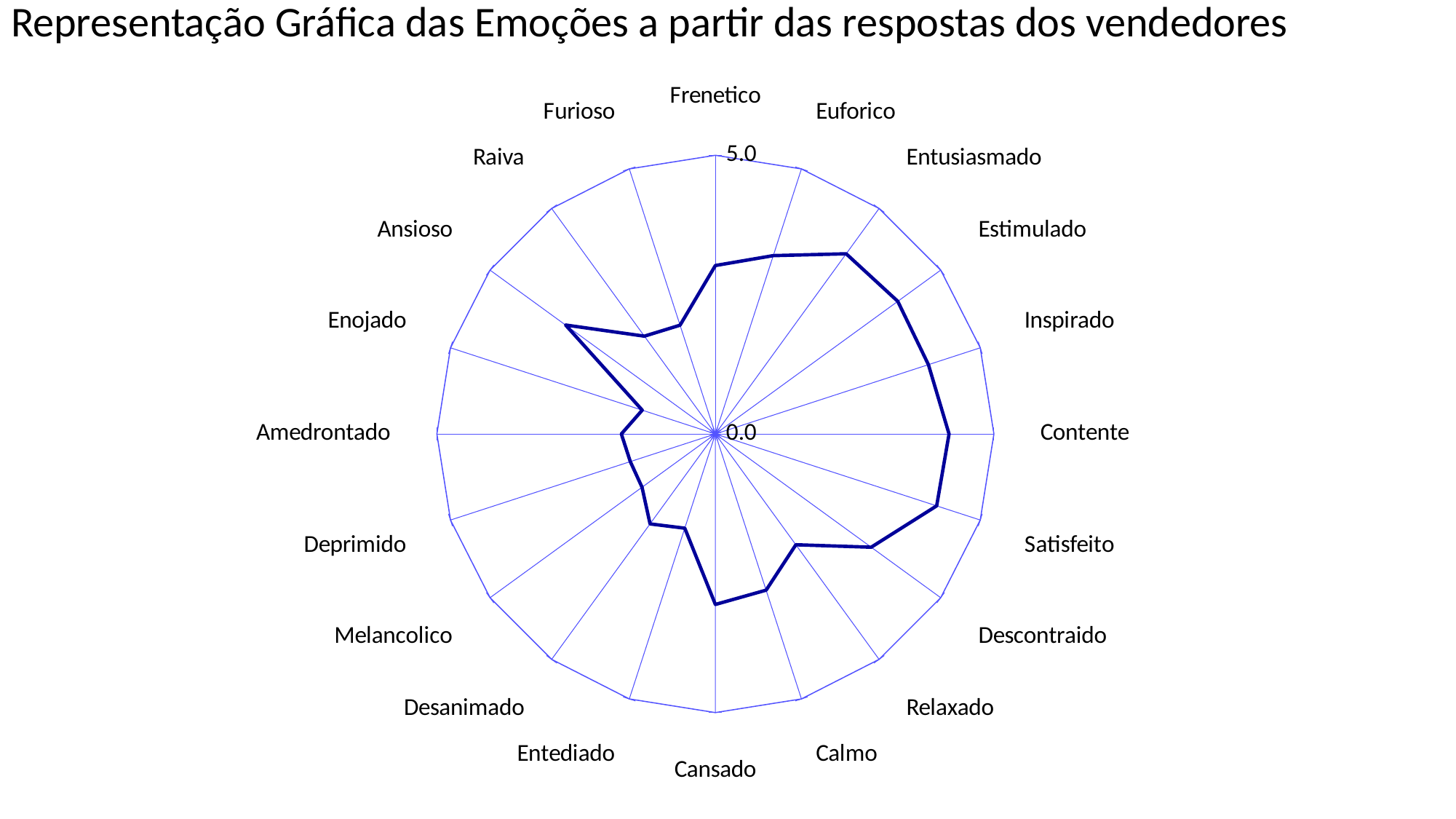

# Representação Gráfica das Emoções a partir das respostas dos vendedores

### Chart

| Category | Mean |
|---|---|
| Frenetico | 3.021645 |
| Euforico | 3.363636 |
| Entusiasmado | 3.995671 |
| Estimulado | 4.047619 |
| Inspirado | 4.021645 |
| Contente | 4.194805 |
| Satisfeito | 4.177489 |
| Descontraido | 3.458874 |
| Relaxado | 2.458874 |
| Calmo | 2.948052 |
| Cansado | 3.060606 |
| Entediado | 1.779221 |
| Desanimado | 1.995671 |
| Melancolico | 1.627706 |
| Deprimido | 1.606061 |
| Amedrontado | 1.688312 |
| Enojado | 1.380952 |
| Ansioso | 3.324675 |
| Raiva | 2.168831 |
| Furioso | 2.051948 |